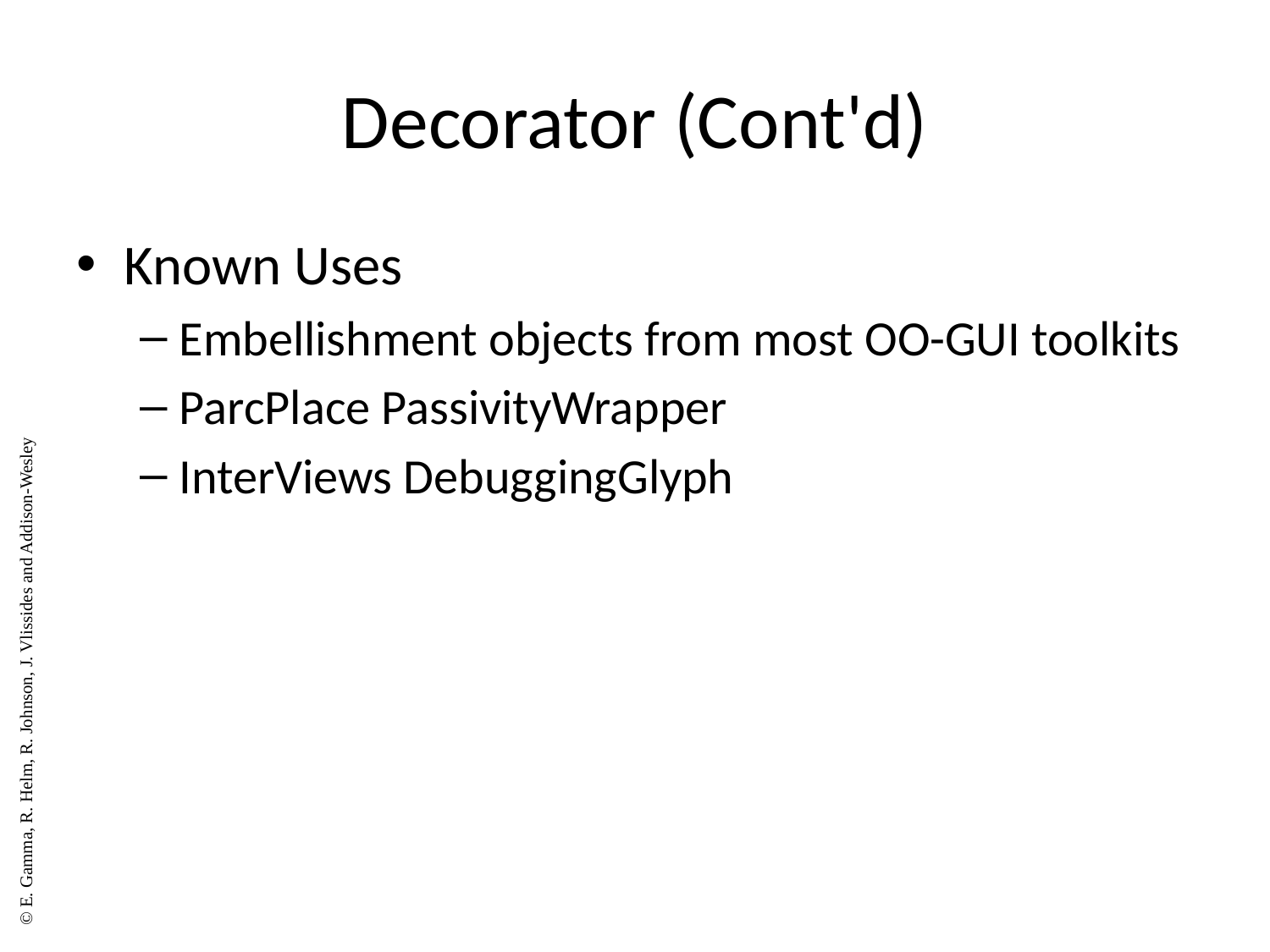

# Decorator (Cont'd)
Known Uses
Embellishment objects from most OO-GUI toolkits
ParcPlace PassivityWrapper
InterViews DebuggingGlyph
© E. Gamma, R. Helm, R. Johnson, J. Vlissides and Addison-Wesley